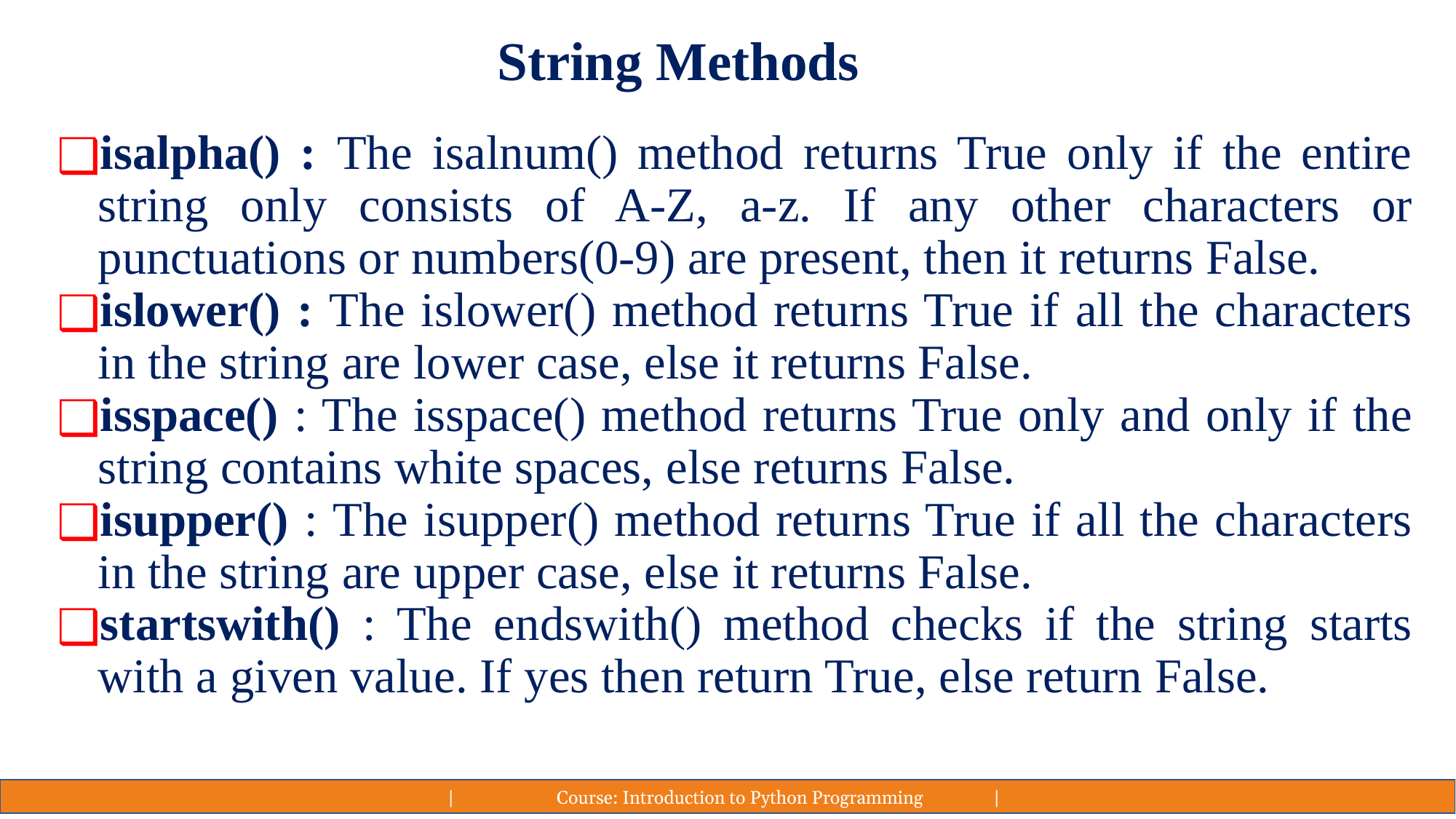

# String Methods
isalpha() : The isalnum() method returns True only if the entire string only consists of A-Z, a-z. If any other characters or punctuations or numbers(0-9) are present, then it returns False.
islower() : The islower() method returns True if all the characters in the string are lower case, else it returns False.
isspace() : The isspace() method returns True only and only if the string contains white spaces, else returns False.
isupper() : The isupper() method returns True if all the characters in the string are upper case, else it returns False.
startswith() : The endswith() method checks if the string starts with a given value. If yes then return True, else return False.